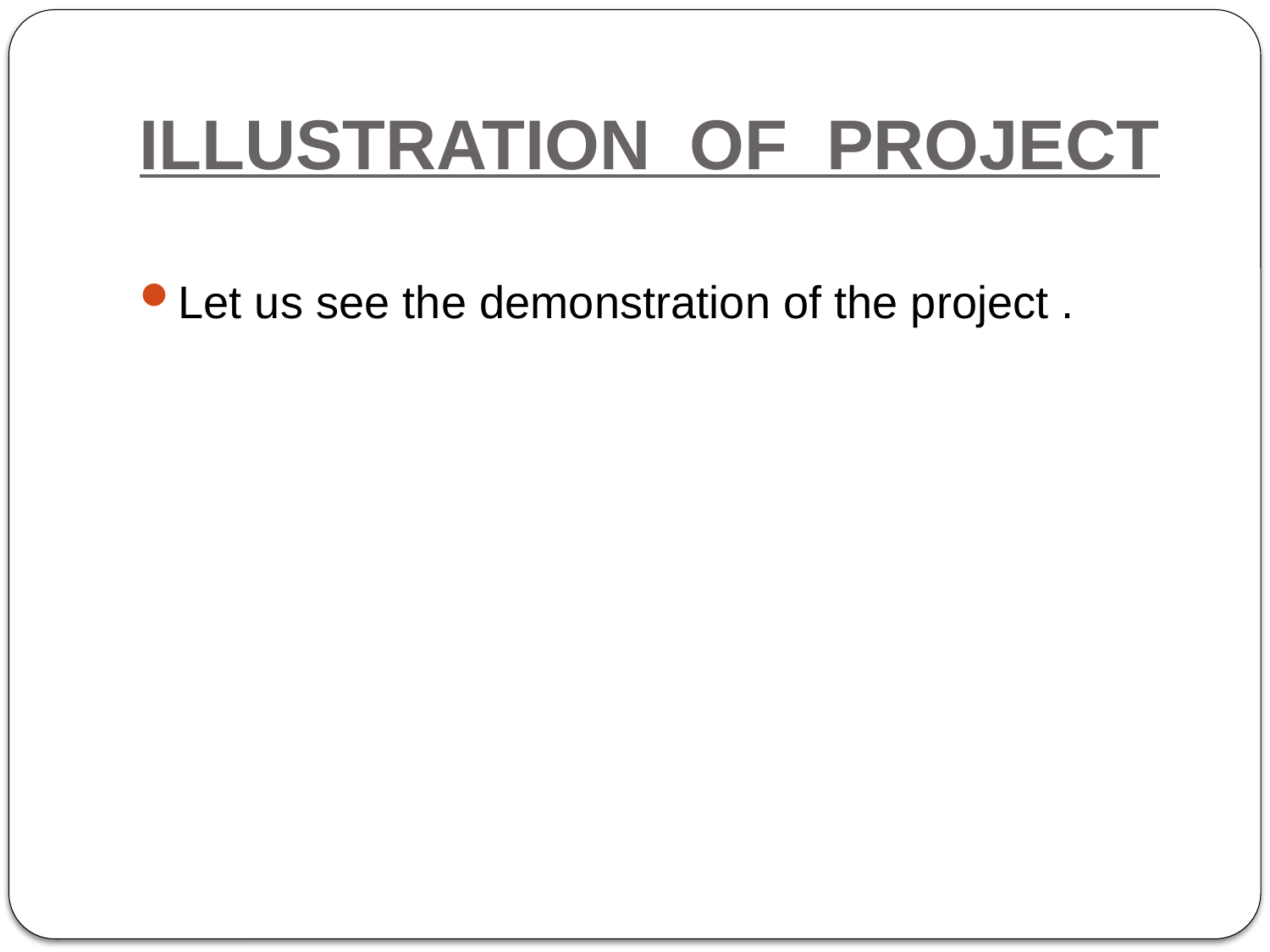

# ILLUSTRATION  OF  PROJECT

Let us see the demonstration of the project .